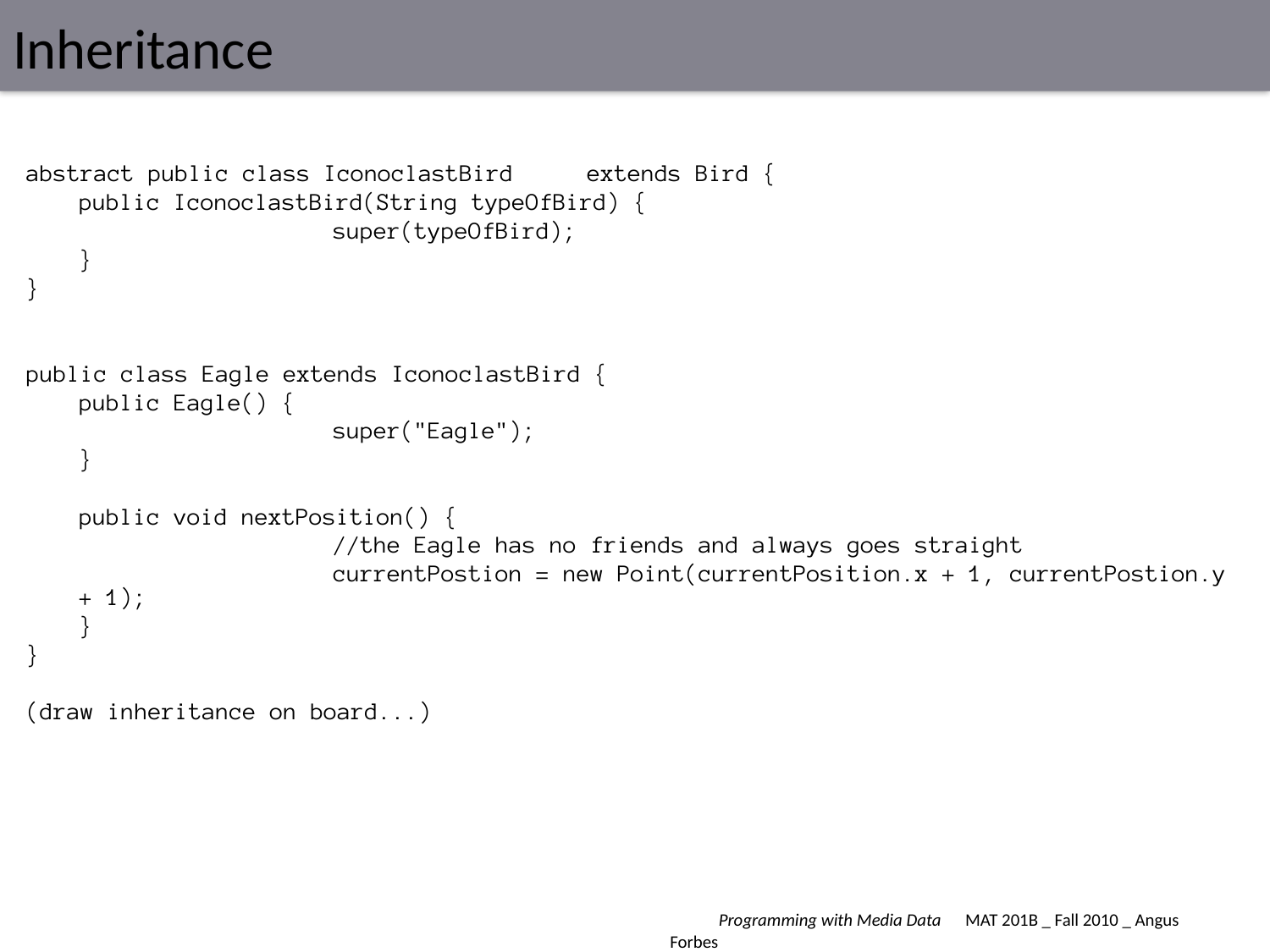

# Inheritance

abstract public class IconoclastBird	extends Bird {
	public IconoclastBird(String typeOfBird) {
			super(typeOfBird);
	}
}

public class Eagle extends IconoclastBird {
	public Eagle() {
			super("Eagle");
	}

	public void nextPosition() {
			//the Eagle has no friends and always goes straight
			currentPostion = new Point(currentPosition.x + 1, currentPostion.y + 1);
	}
}

(draw inheritance on board...)